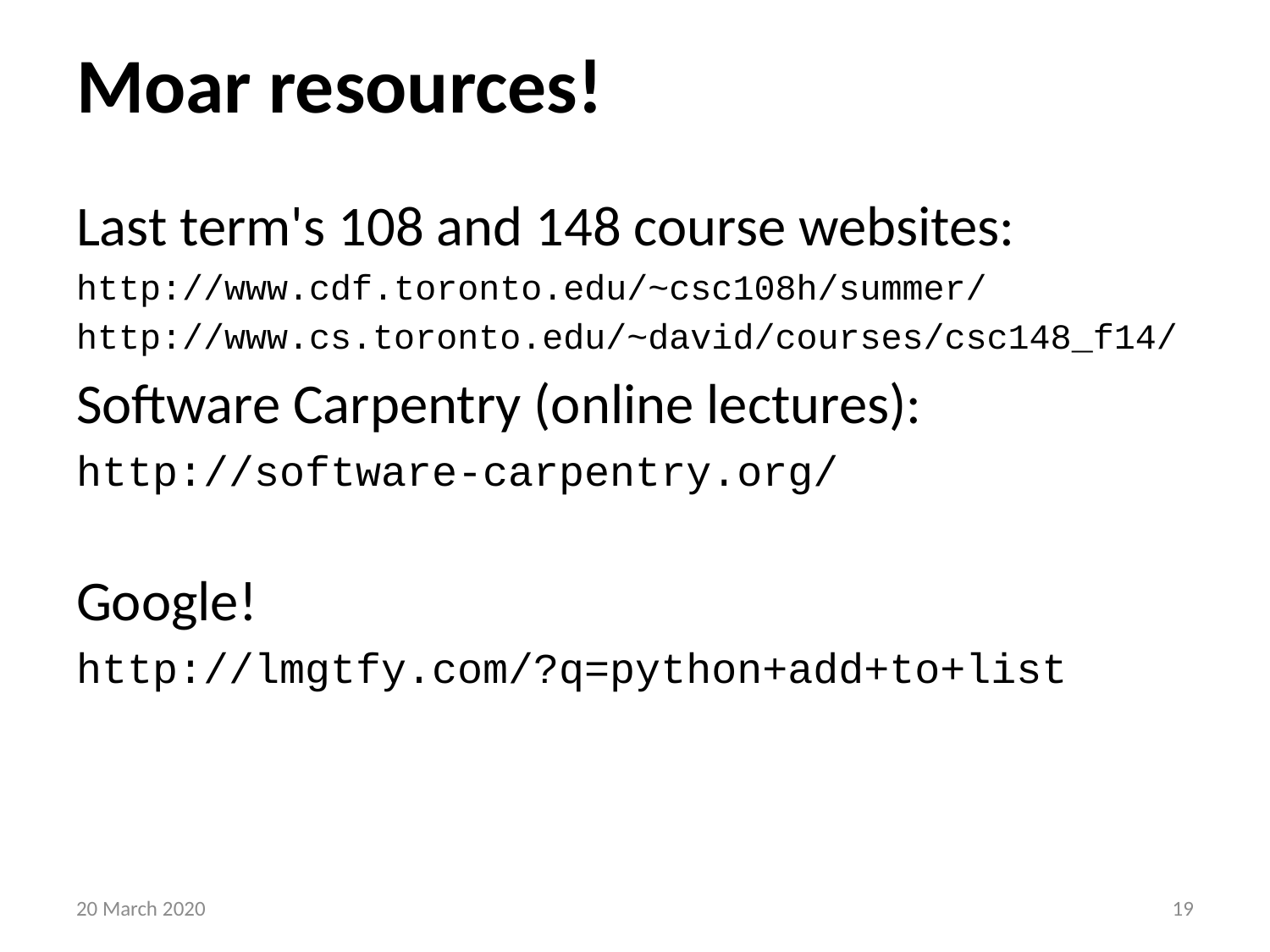

# Moar resources!
Last term's 108 and 148 course websites:
http://www.cdf.toronto.edu/~csc108h/summer/
http://www.cs.toronto.edu/~david/courses/csc148_f14/
Software Carpentry (online lectures):
http://software-carpentry.org/

Google!
http://lmgtfy.com/?q=python+add+to+list

20 March 2020
19